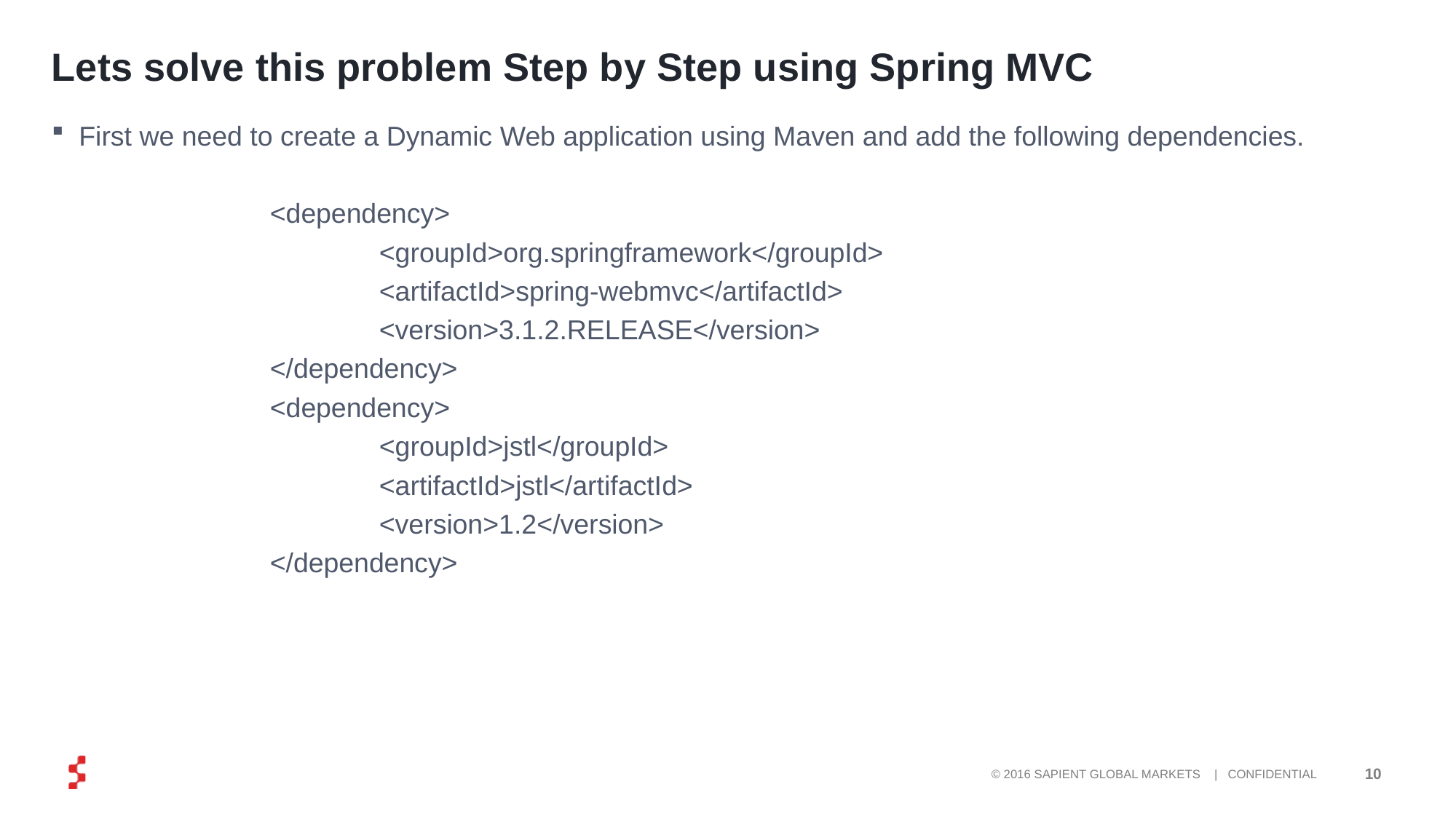

# Lets solve this problem Step by Step using Spring MVC
First we need to create a Dynamic Web application using Maven and add the following dependencies.

		<dependency>
			<groupId>org.springframework</groupId>
			<artifactId>spring-webmvc</artifactId>
			<version>3.1.2.RELEASE</version>
		</dependency>
		<dependency>
			<groupId>jstl</groupId>
			<artifactId>jstl</artifactId>
			<version>1.2</version>
		</dependency>